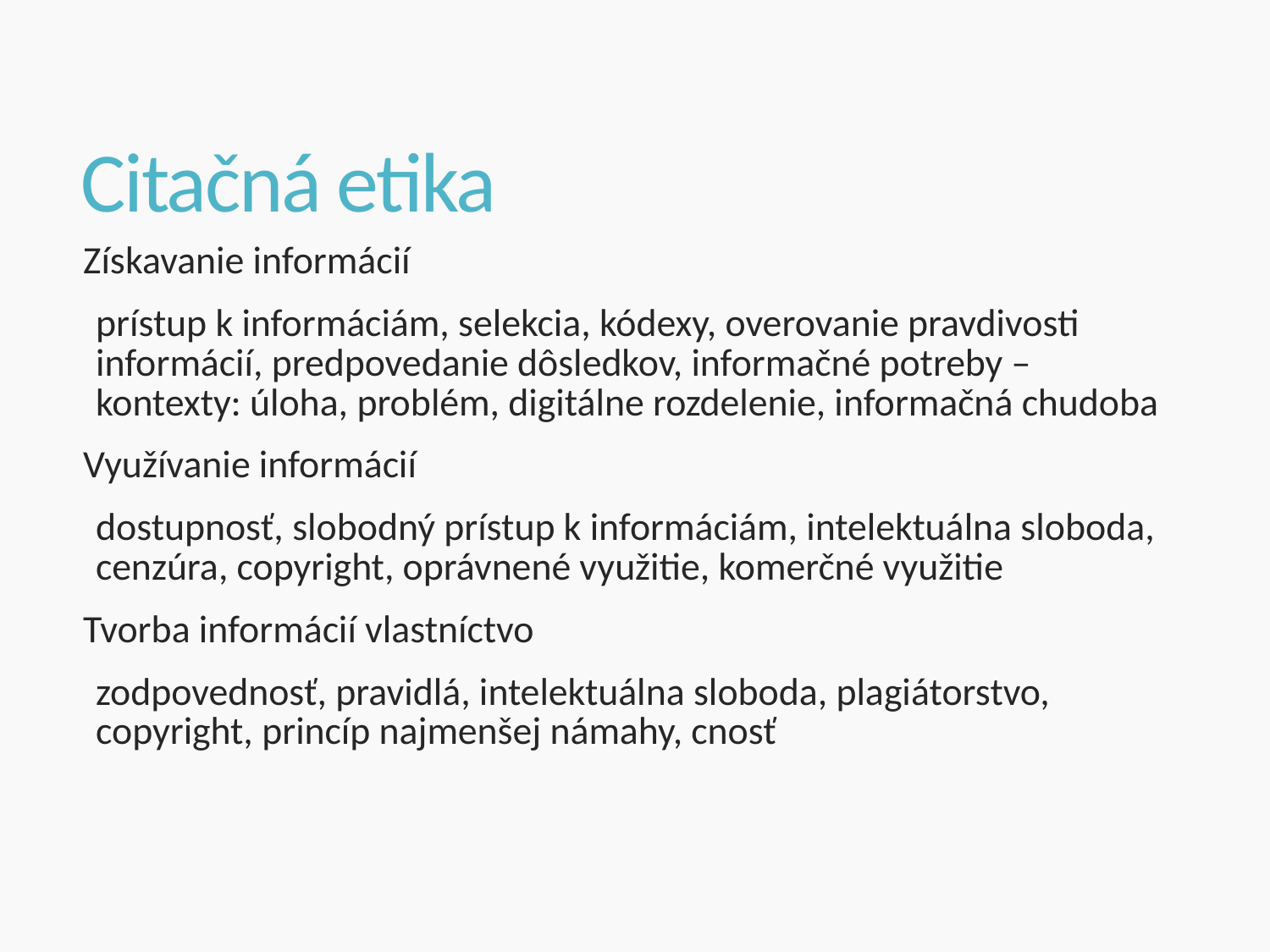

# Citačná etika
Získavanie informácií
prístup k informáciám, selekcia, kódexy, overovanie pravdivosti informácií, predpovedanie dôsledkov, informačné potreby – kontexty: úloha, problém, digitálne rozdelenie, informačná chudoba
Využívanie informácií
dostupnosť, slobodný prístup k informáciám, intelektuálna sloboda, cenzúra, copyright, oprávnené využitie, komerčné využitie
Tvorba informácií vlastníctvo
zodpovednosť, pravidlá, intelektuálna sloboda, plagiátorstvo, copyright, princíp najmenšej námahy, cnosť